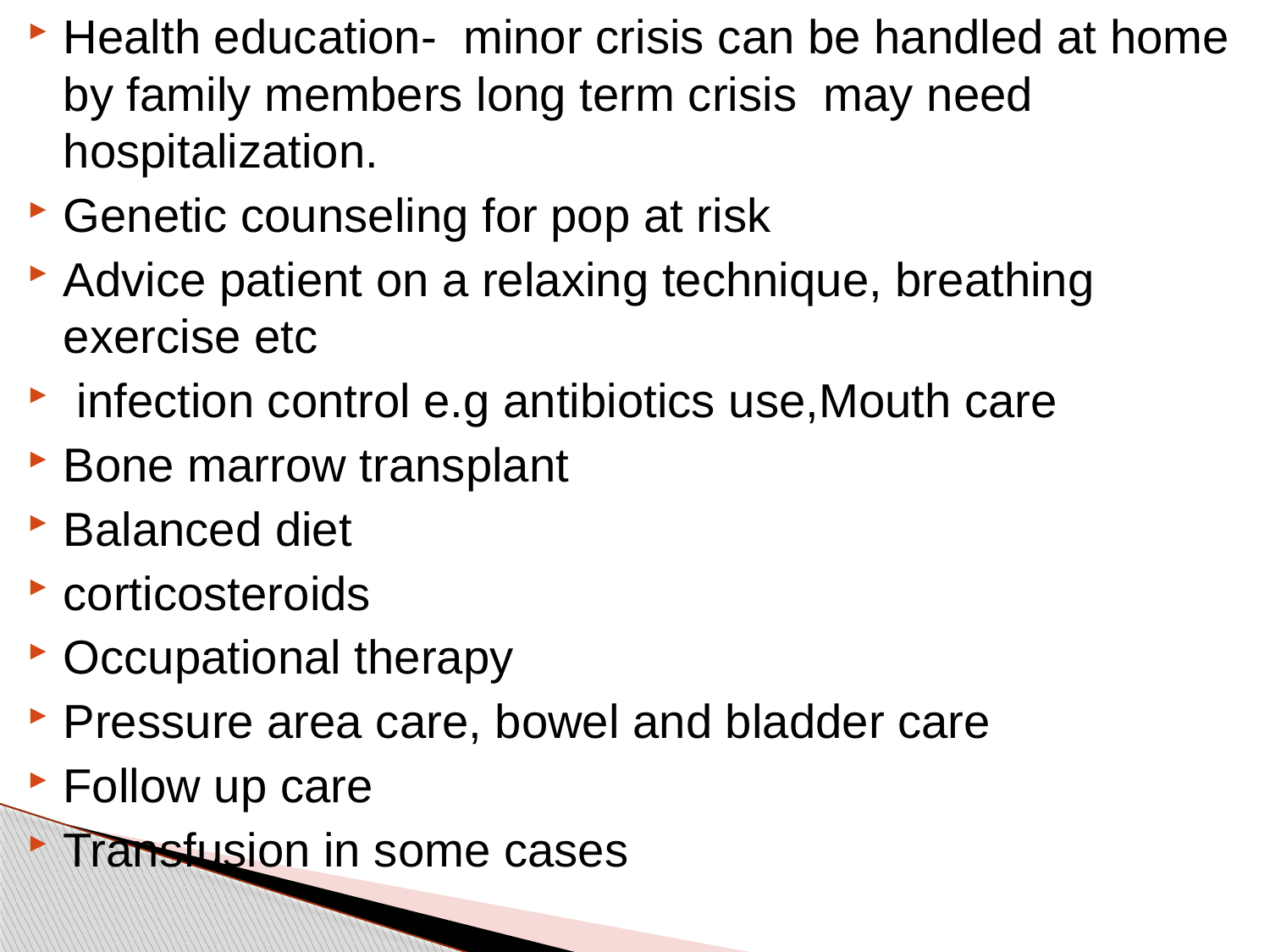

Health education-  minor crisis can be handled at home by family members long term crisis  may need hospitalization.
Genetic counseling for pop at risk
Advice patient on a relaxing technique, breathing exercise etc
 infection control e.g antibiotics use,Mouth care
Bone marrow transplant
Balanced diet
corticosteroids
Occupational therapy
Pressure area care, bowel and bladder care
Follow up care
Transfusion in some cases